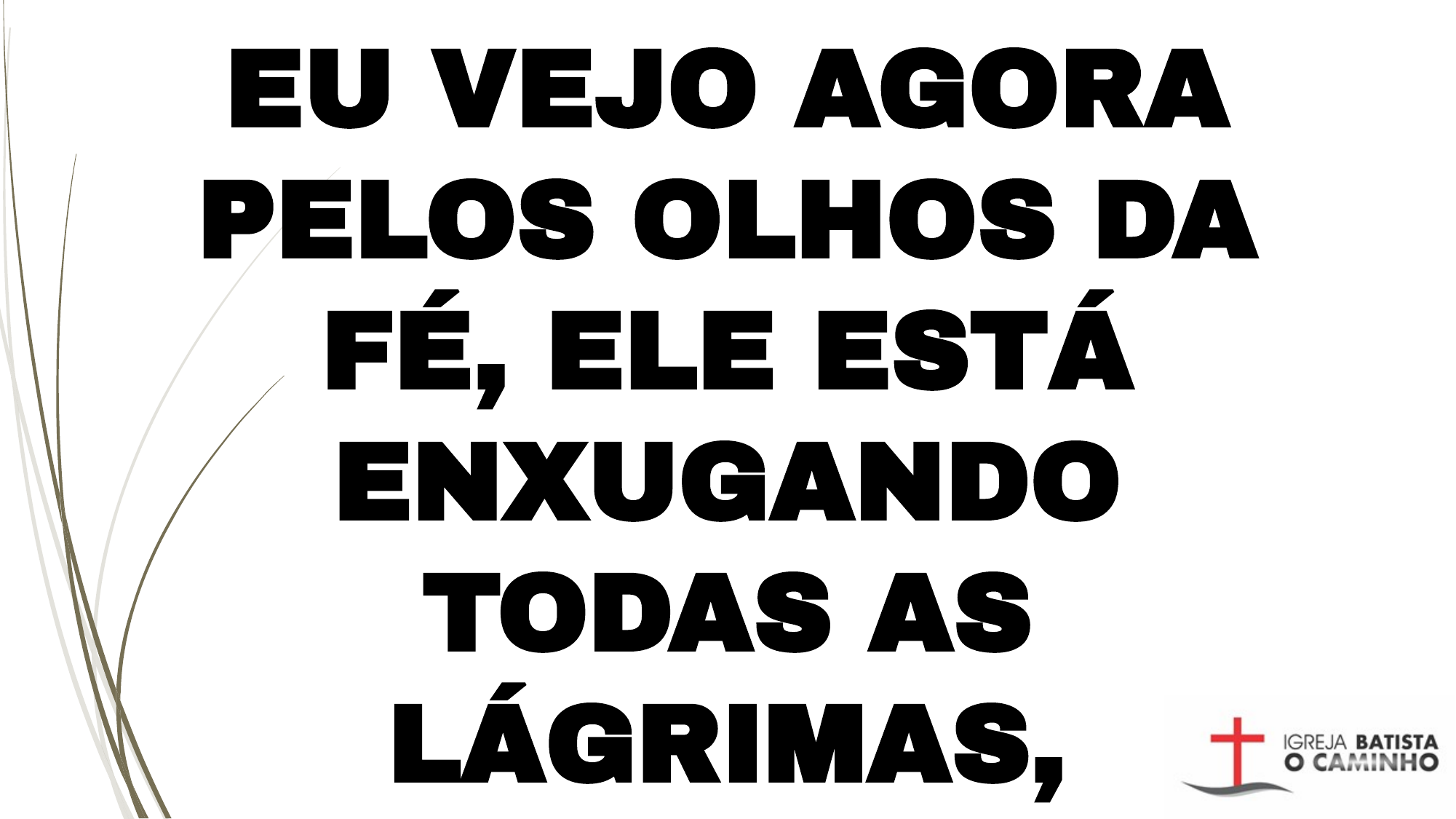

# EU VEJO AGORA PELOS OLHOS DA FÉ, ELE ESTÁ ENXUGANDO TODAS AS LÁGRIMAS,